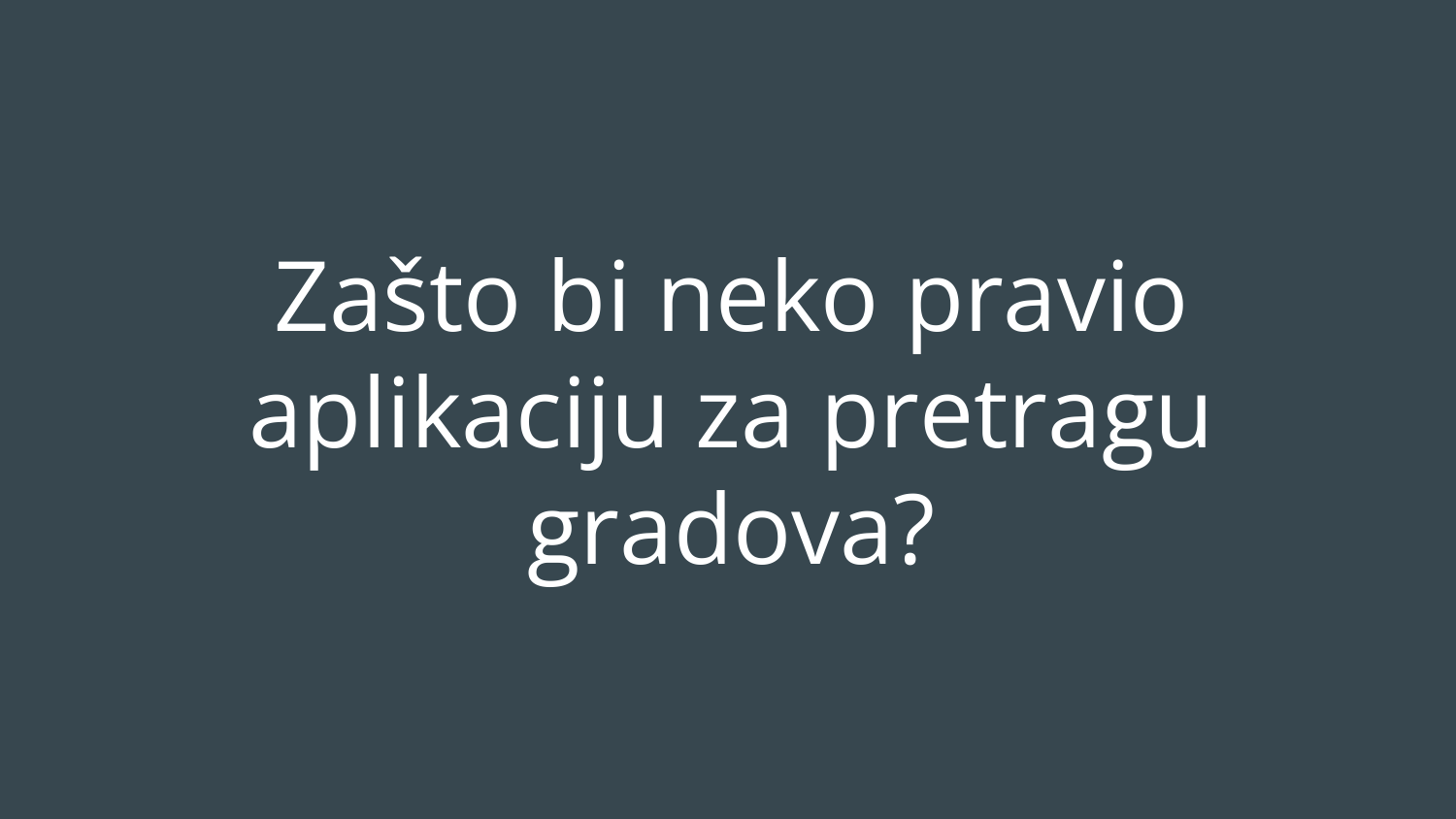

# Zašto bi neko pravio aplikaciju za pretragu gradova?